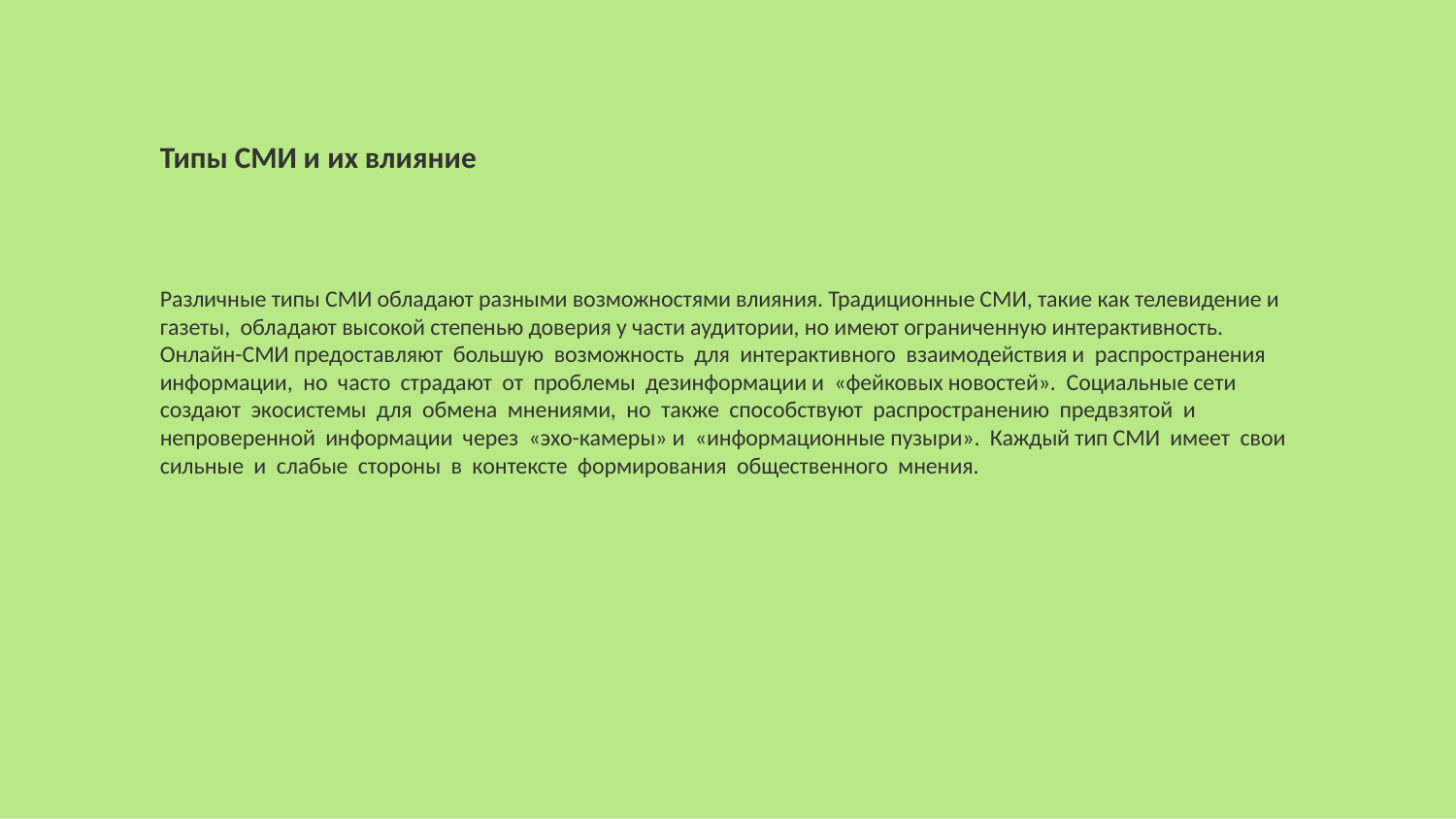

Типы СМИ и их влияние
Различные типы СМИ обладают разными возможностями влияния. Традиционные СМИ, такие как телевидение и газеты,  обладают высокой степенью доверия у части аудитории, но имеют ограниченную интерактивность.  Онлайн-СМИ предоставляют  большую  возможность  для  интерактивного  взаимодействия и  распространения информации,  но  часто  страдают  от  проблемы  дезинформации и  «фейковых новостей».  Социальные сети создают  экосистемы  для  обмена  мнениями,  но  также  способствуют  распространению  предвзятой  и  непроверенной  информации  через  «эхо-камеры» и  «информационные пузыри».  Каждый тип СМИ  имеет  свои  сильные  и  слабые  стороны  в  контексте  формирования  общественного  мнения.